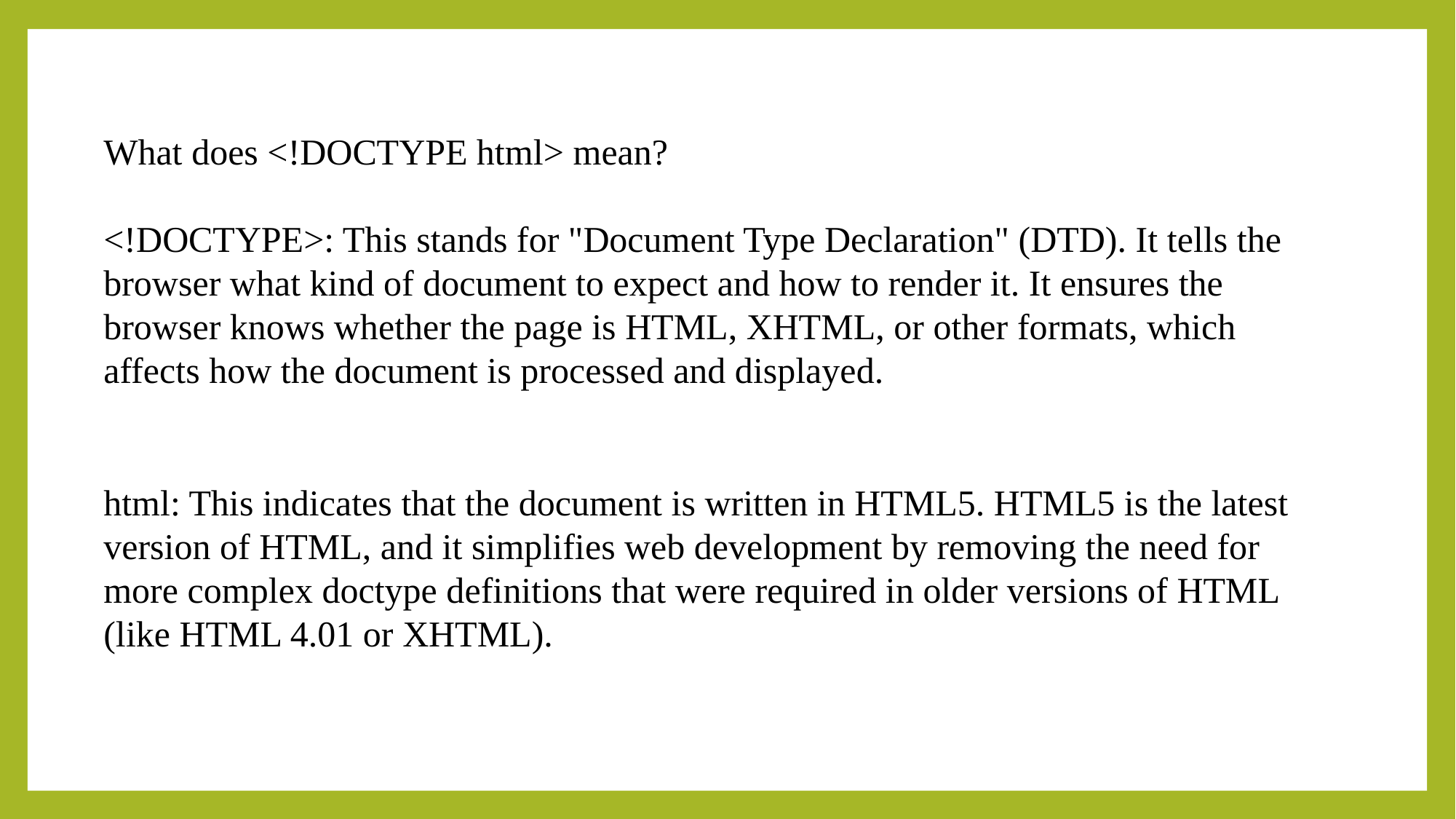

What does <!DOCTYPE html> mean?

<!DOCTYPE>: This stands for "Document Type Declaration" (DTD). It tells the browser what kind of document to expect and how to render it. It ensures the browser knows whether the page is HTML, XHTML, or other formats, which affects how the document is processed and displayed.
html: This indicates that the document is written in HTML5. HTML5 is the latest version of HTML, and it simplifies web development by removing the need for more complex doctype definitions that were required in older versions of HTML (like HTML 4.01 or XHTML).